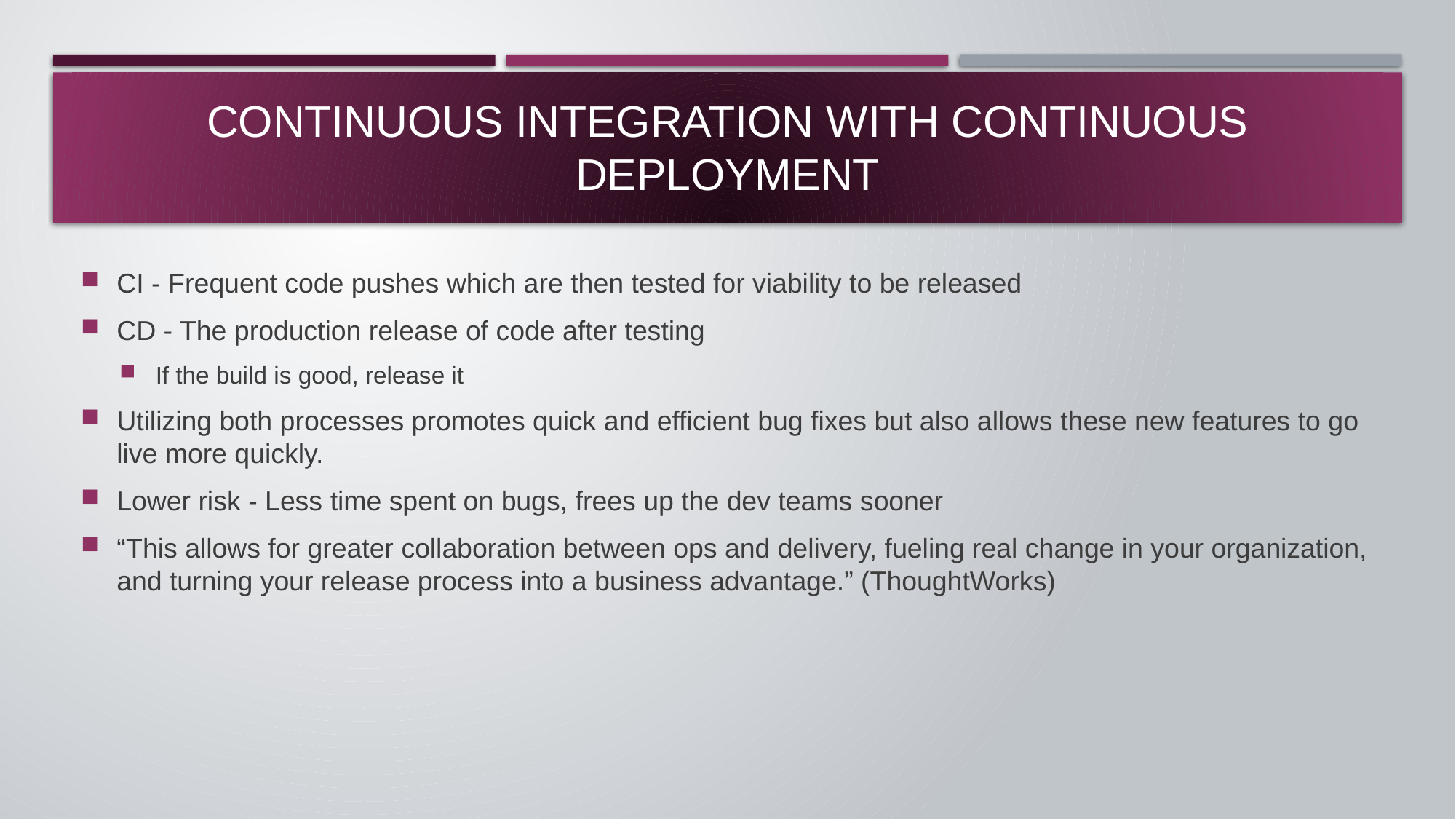

# Continuous Integration with Continuous Deployment
CI - Frequent code pushes which are then tested for viability to be released
CD - The production release of code after testing
If the build is good, release it
Utilizing both processes promotes quick and efficient bug fixes but also allows these new features to go live more quickly.
Lower risk - Less time spent on bugs, frees up the dev teams sooner
“This allows for greater collaboration between ops and delivery, fueling real change in your organization, and turning your release process into a business advantage.” (ThoughtWorks)